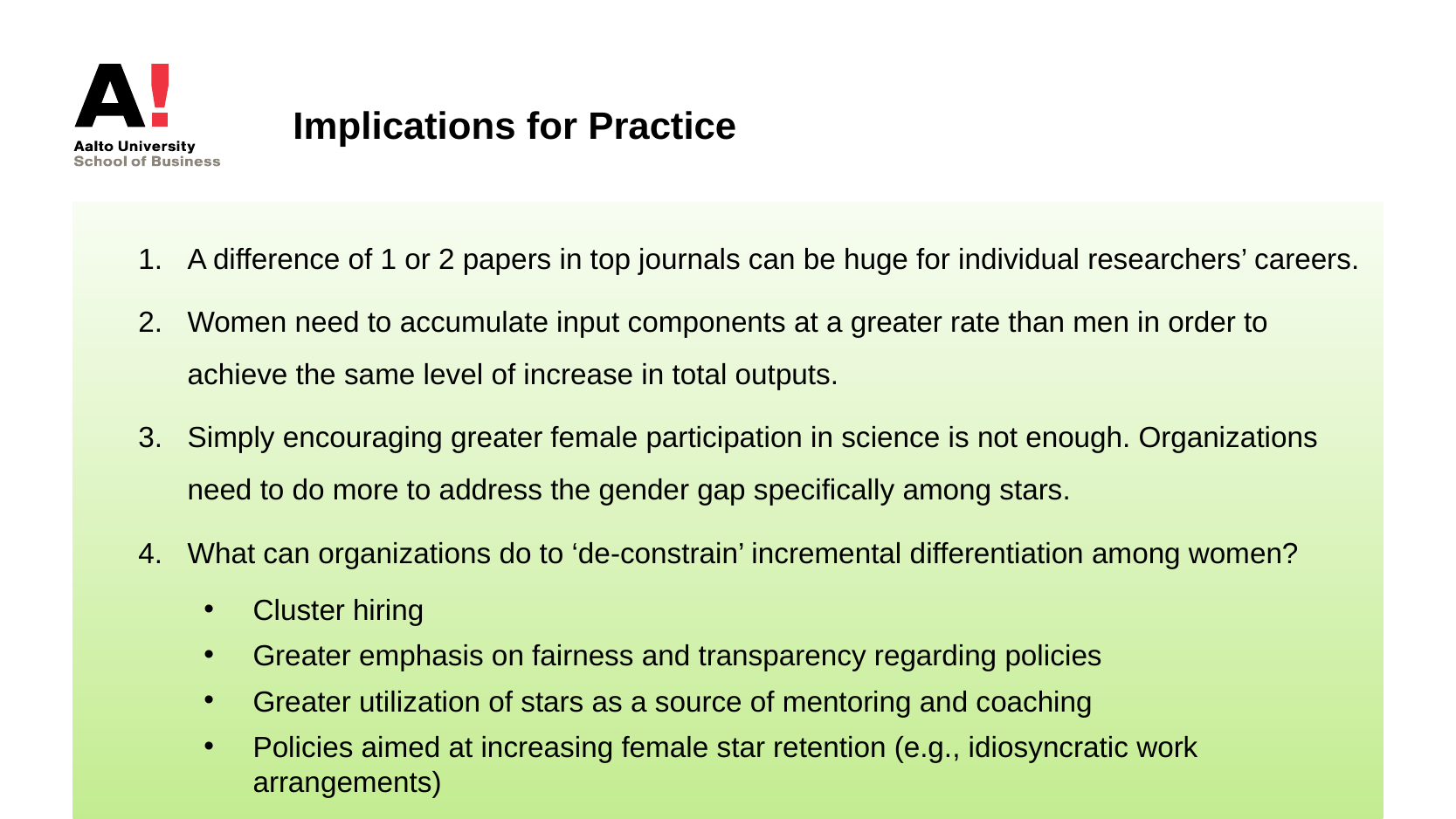

Implications for Practice
A difference of 1 or 2 papers in top journals can be huge for individual researchers’ careers.
Women need to accumulate input components at a greater rate than men in order to   achieve the same level of increase in total outputs.
Simply encouraging greater female participation in science is not enough. Organizations need to do more to address the gender gap specifically among stars.

What can organizations do to ‘de-constrain’ incremental differentiation among women?
Cluster hiring
Greater emphasis on fairness and transparency regarding policies
Greater utilization of stars as a source of mentoring and coaching
Policies aimed at increasing female star retention (e.g., idiosyncratic work arrangements)